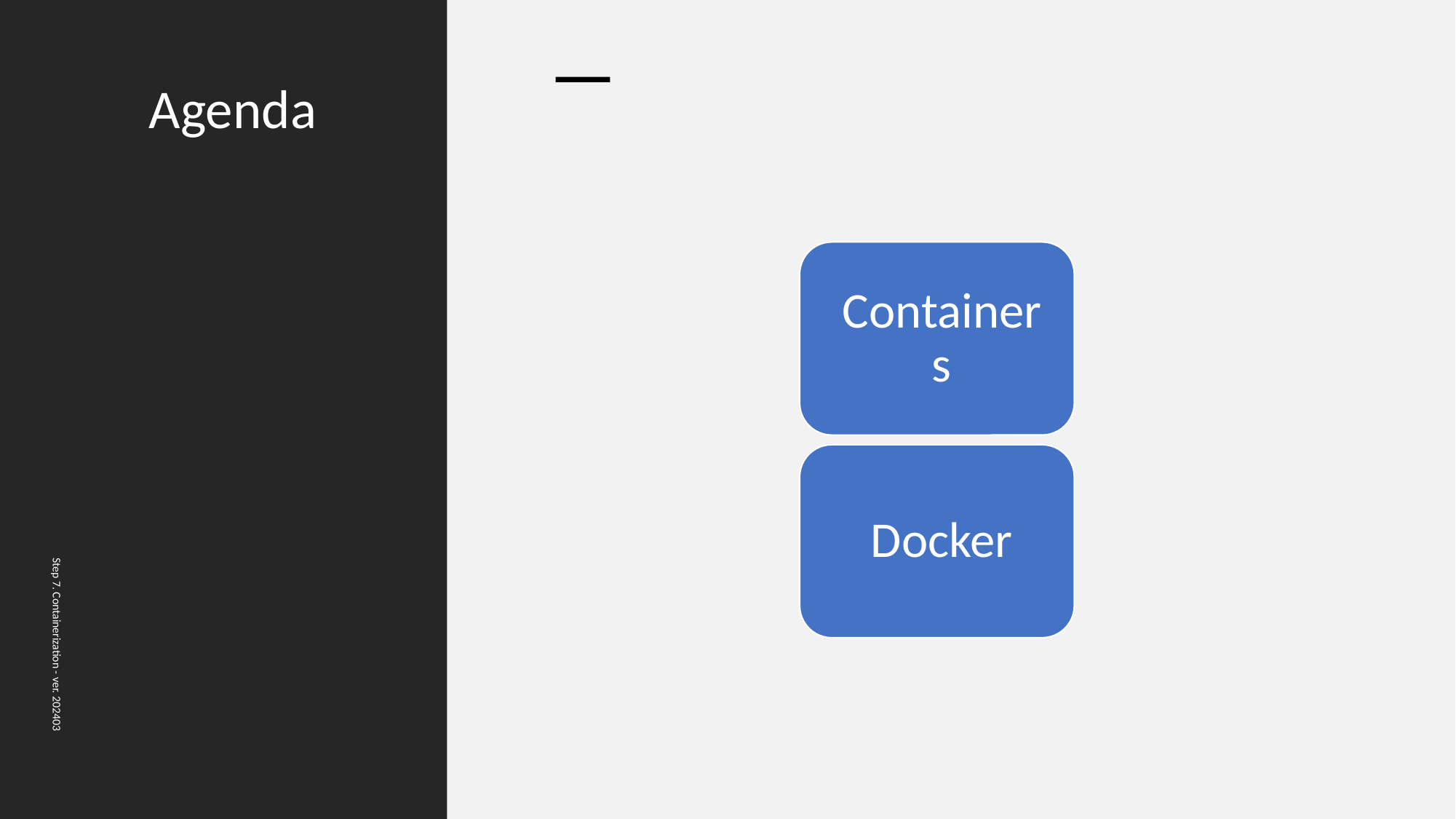

# Agenda

Containers
Docker
Step 7. Containerization - ver. 202403